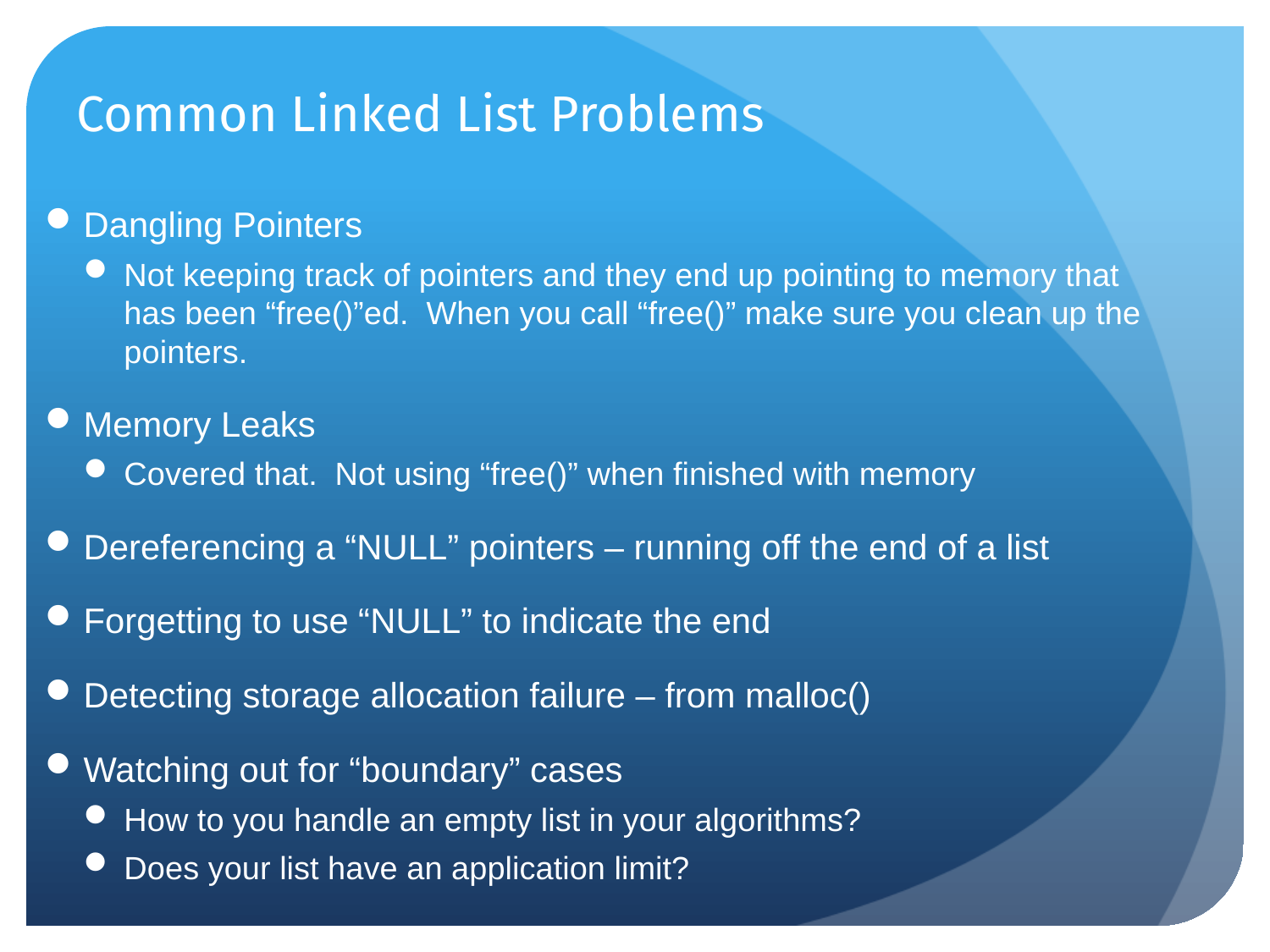

# Common Linked List Problems
Dangling Pointers
Not keeping track of pointers and they end up pointing to memory that has been “free()”ed.  When you call “free()” make sure you clean up the pointers.
Memory Leaks
Covered that.  Not using “free()” when finished with memory
Dereferencing a “NULL” pointers – running off the end of a list
Forgetting to use “NULL” to indicate the end
Detecting storage allocation failure – from malloc()
Watching out for “boundary” cases
How to you handle an empty list in your algorithms?
Does your list have an application limit?